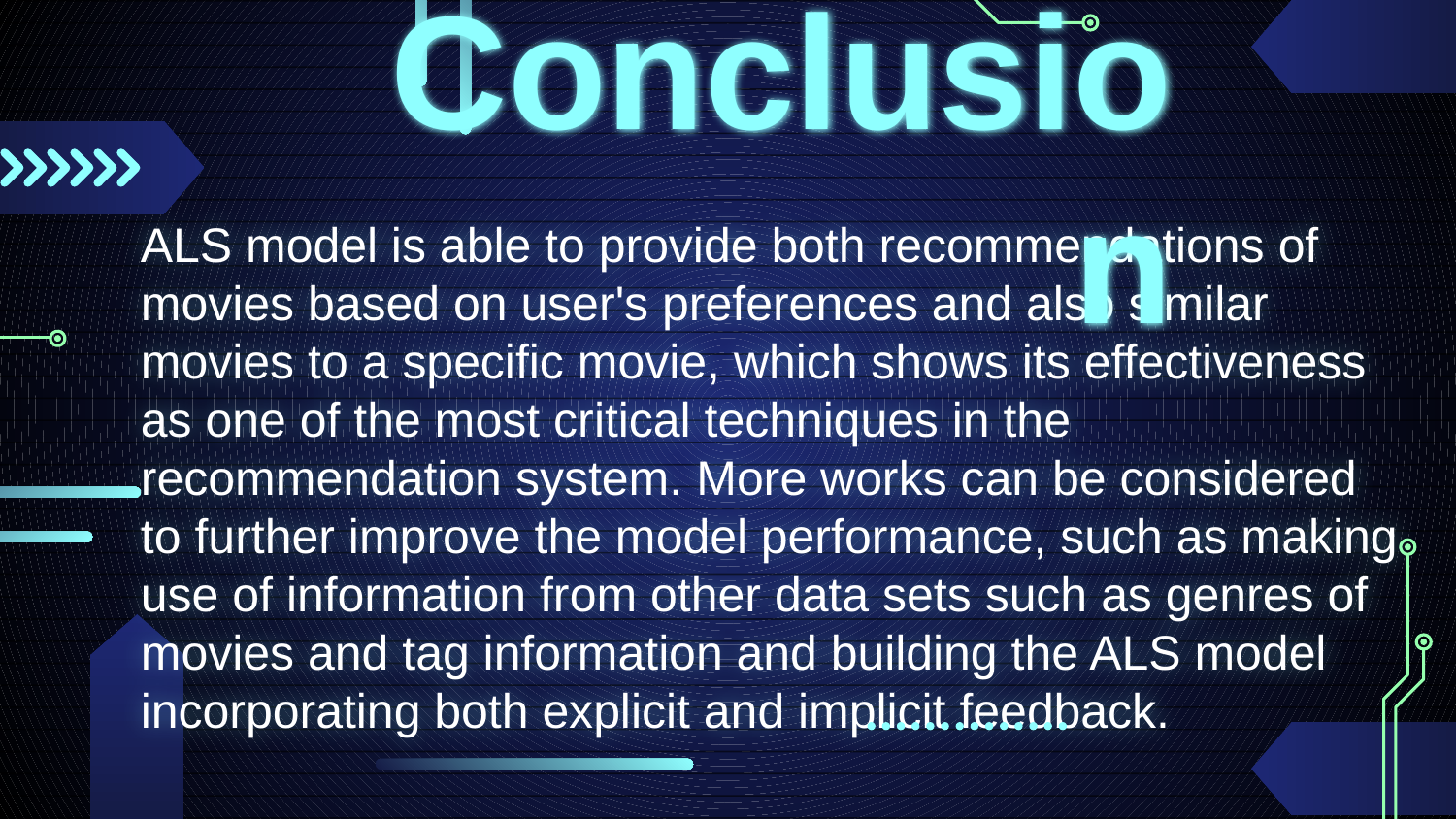

Conclusion
# ALS model is able to provide both recommendations of movies based on user's preferences and also similar movies to a specific movie, which shows its effectiveness as one of the most critical techniques in the recommendation system. More works can be considered to further improve the model performance, such as making use of information from other data sets such as genres of movies and tag information and building the ALS model incorporating both explicit and implicit feedback.